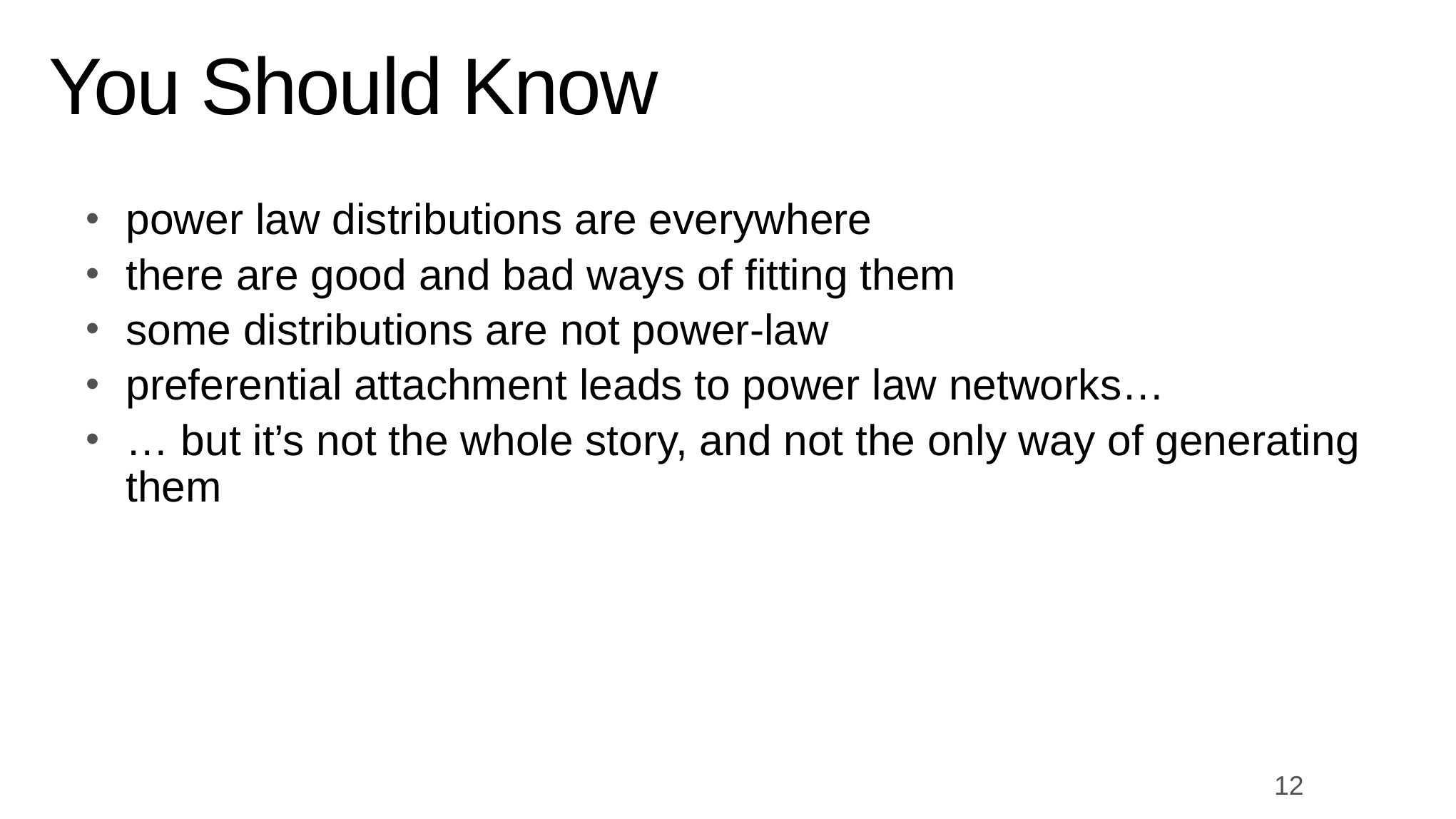

# You Should Know
power law distributions are everywhere
there are good and bad ways of fitting them
some distributions are not power-law
preferential attachment leads to power law networks…
… but it’s not the whole story, and not the only way of generating them
12